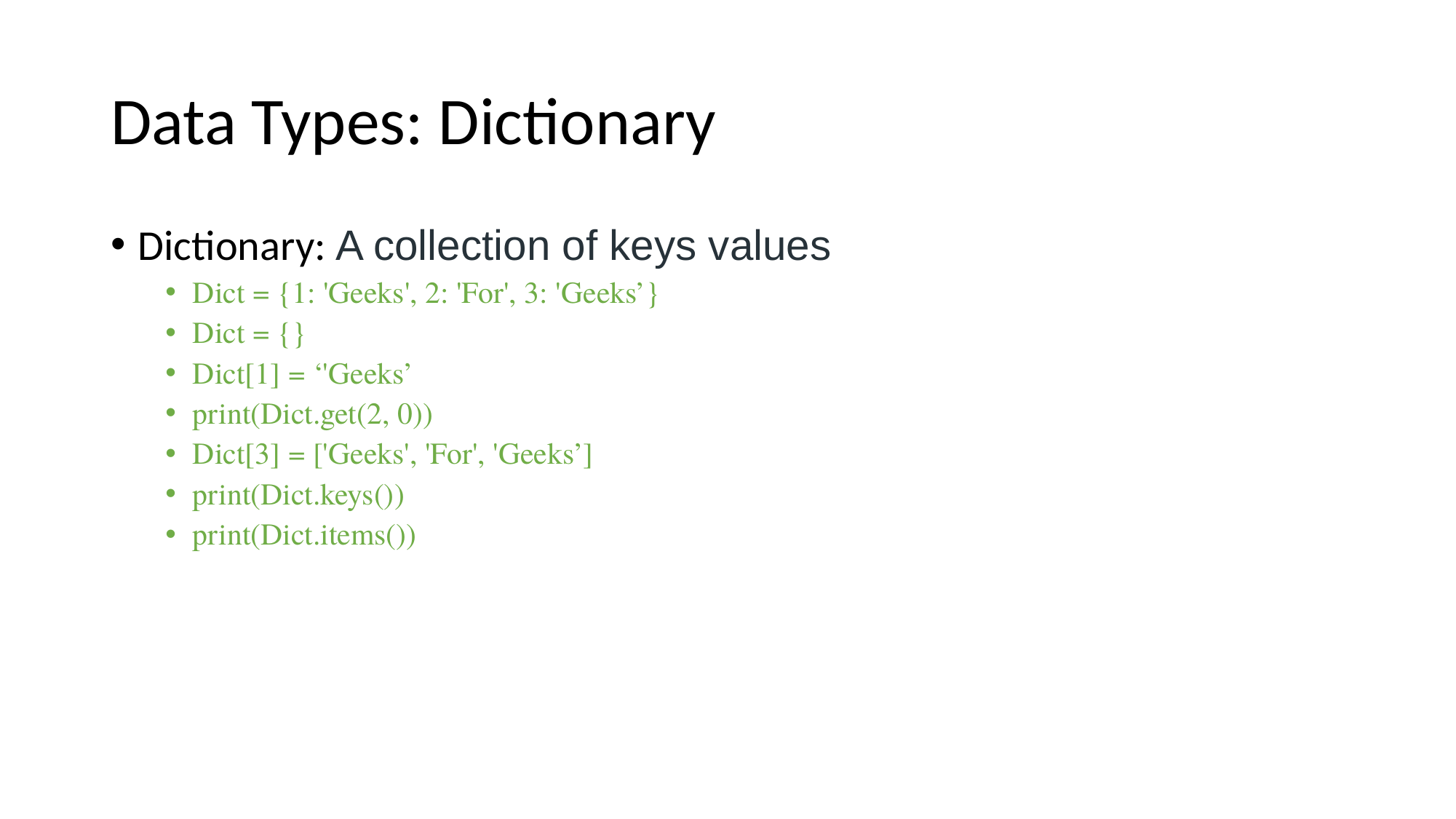

# Data Types: Dictionary
Dictionary: A collection of keys values
Dict = {1: 'Geeks', 2: 'For', 3: 'Geeks’}
Dict = {}
Dict[1] = ‘'Geeks’
print(Dict.get(2, 0))
Dict[3] = ['Geeks', 'For', 'Geeks’]
print(Dict.keys())
print(Dict.items())